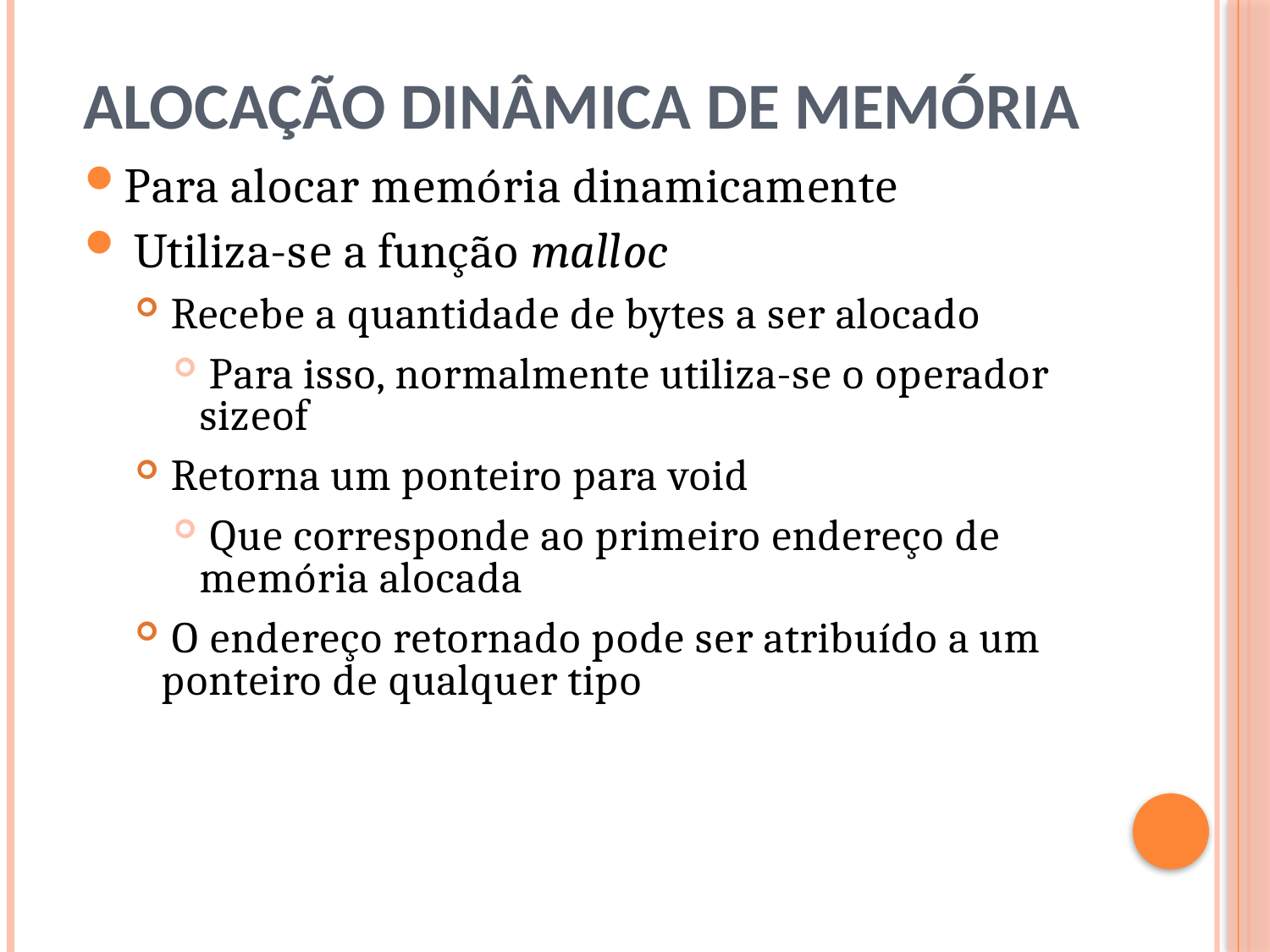

# Alocação Dinâmica de Memória
Para alocar memória dinamicamente
 Utiliza-se a função malloc
 Recebe a quantidade de bytes a ser alocado
 Para isso, normalmente utiliza-se o operador
sizeof
 Retorna um ponteiro para void
 Que corresponde ao primeiro endereço de
memória alocada
 O endereço retornado pode ser atribuído a um ponteiro de qualquer tipo